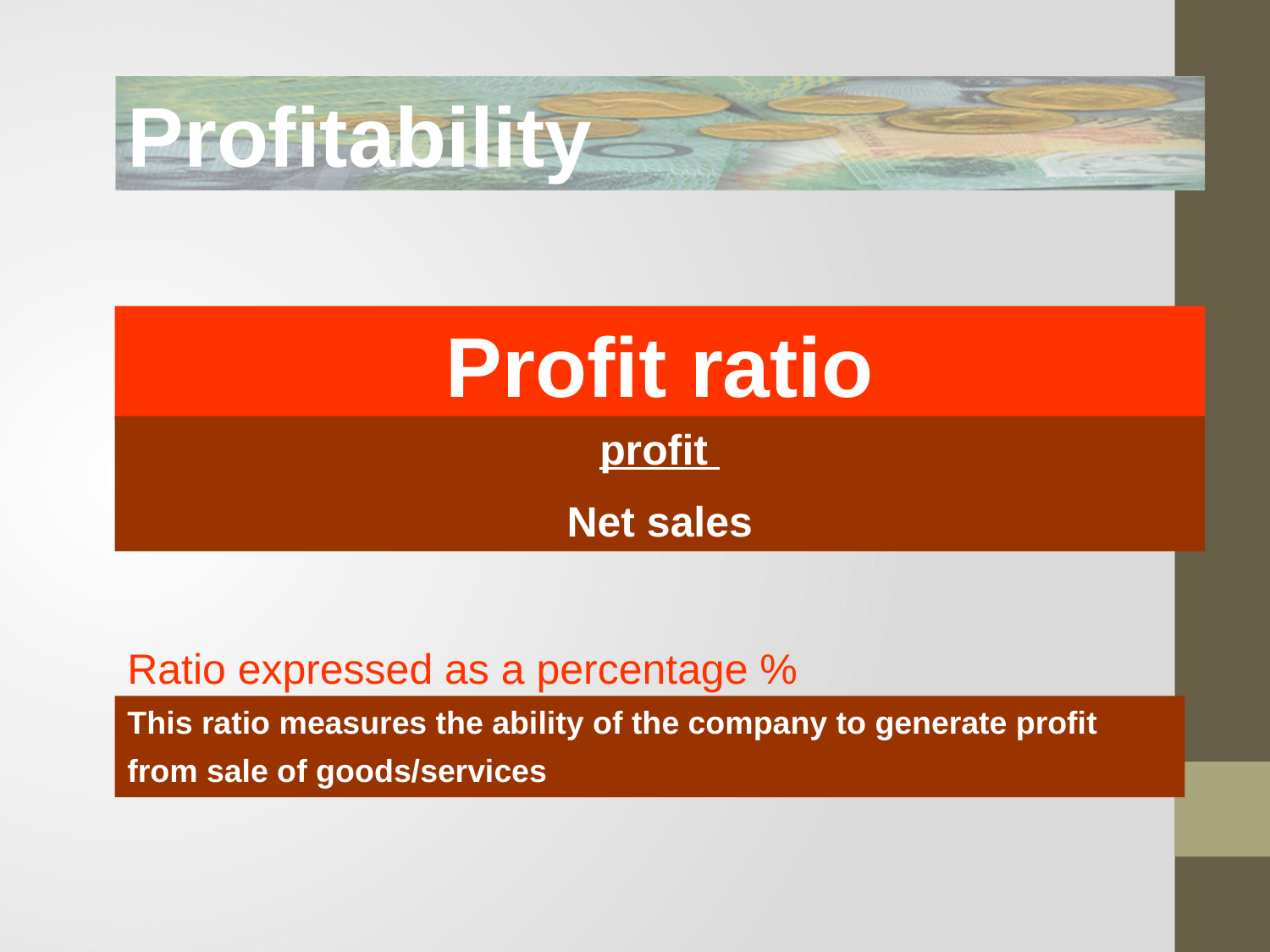

Profitability

Profit ratio
profit
Net sales
Ratio expressed as a percentage %
This ratio measures the ability of the company to generate profit from sale of goods/services